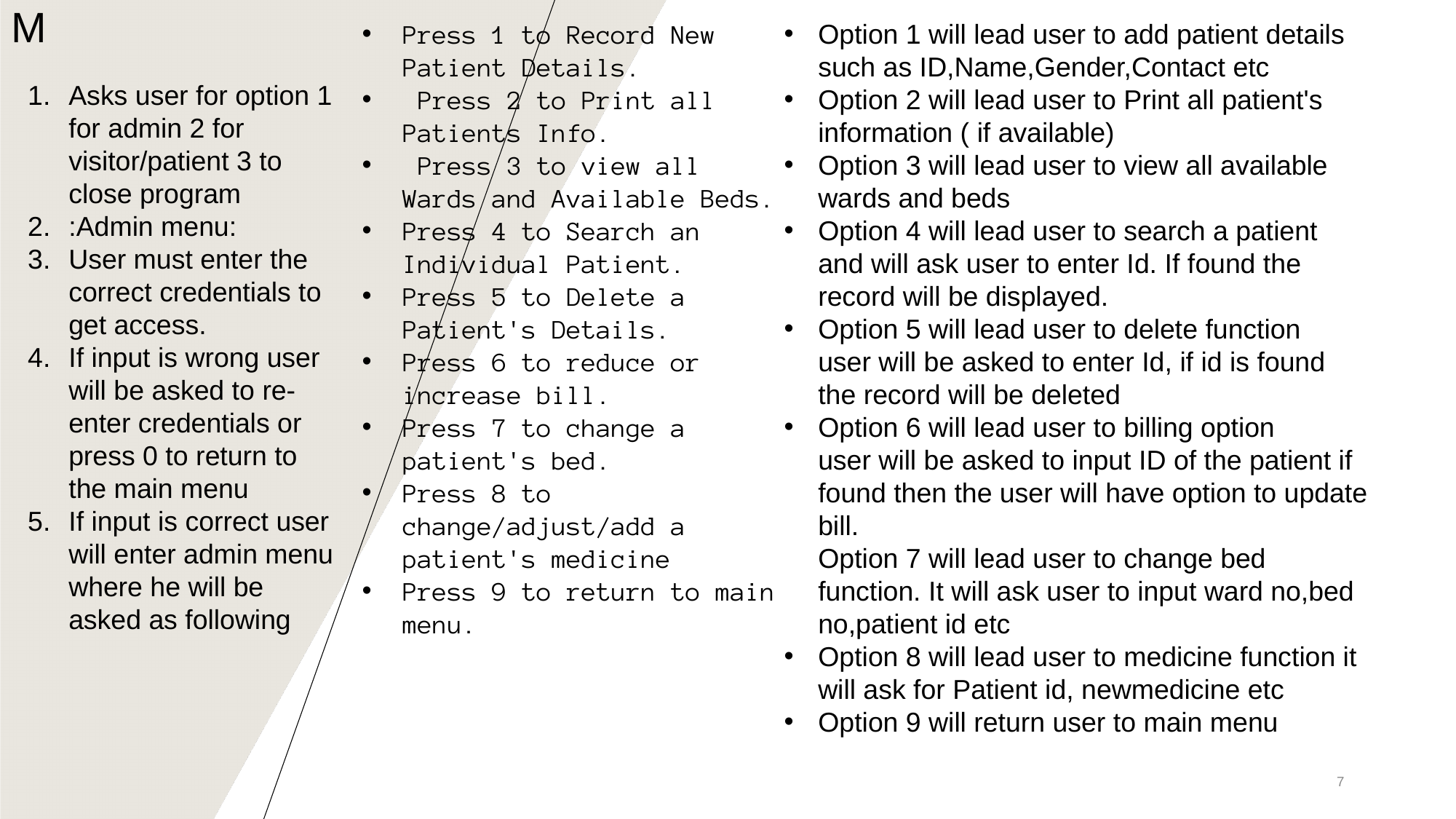

# ALGORITHM
Option 1 will lead user to add patient details such as ID,Name,Gender,Contact etc
Option 2 will lead user to Print all patient's information ( if available)
Option 3 will lead user to view all available wards and beds
Option 4 will lead user to search a patient and will ask user to enter Id. If found the record will be displayed.
Option 5 will lead user to delete function
user will be asked to enter Id, if id is found the record will be deleted
Option 6 will lead user to billing option
user will be asked to input ID of the patient if found then the user will have option to update bill.
Option 7 will lead user to change bed function. It will ask user to input ward no,bed no,patient id etc
Option 8 will lead user to medicine function it will ask for Patient id, newmedicine etc
Option 9 will return user to main menu
Press 1 to Record New Patient Details.
 Press 2 to Print all Patients Info.
 Press 3 to view all Wards and Available Beds.
Press 4 to Search an Individual Patient.
Press 5 to Delete a Patient's Details.
Press 6 to reduce or increase bill.
Press 7 to change a patient's bed.
Press 8 to change/adjust/add a patient's medicine
Press 9 to return to main menu.

Asks user for option 1 for admin 2 for visitor/patient 3 to close program
:Admin menu:
User must enter the correct credentials to get access.
If input is wrong user will be asked to re-enter credentials or press 0 to return to the main menu
If input is correct user will enter admin menu where he will be asked as following

7